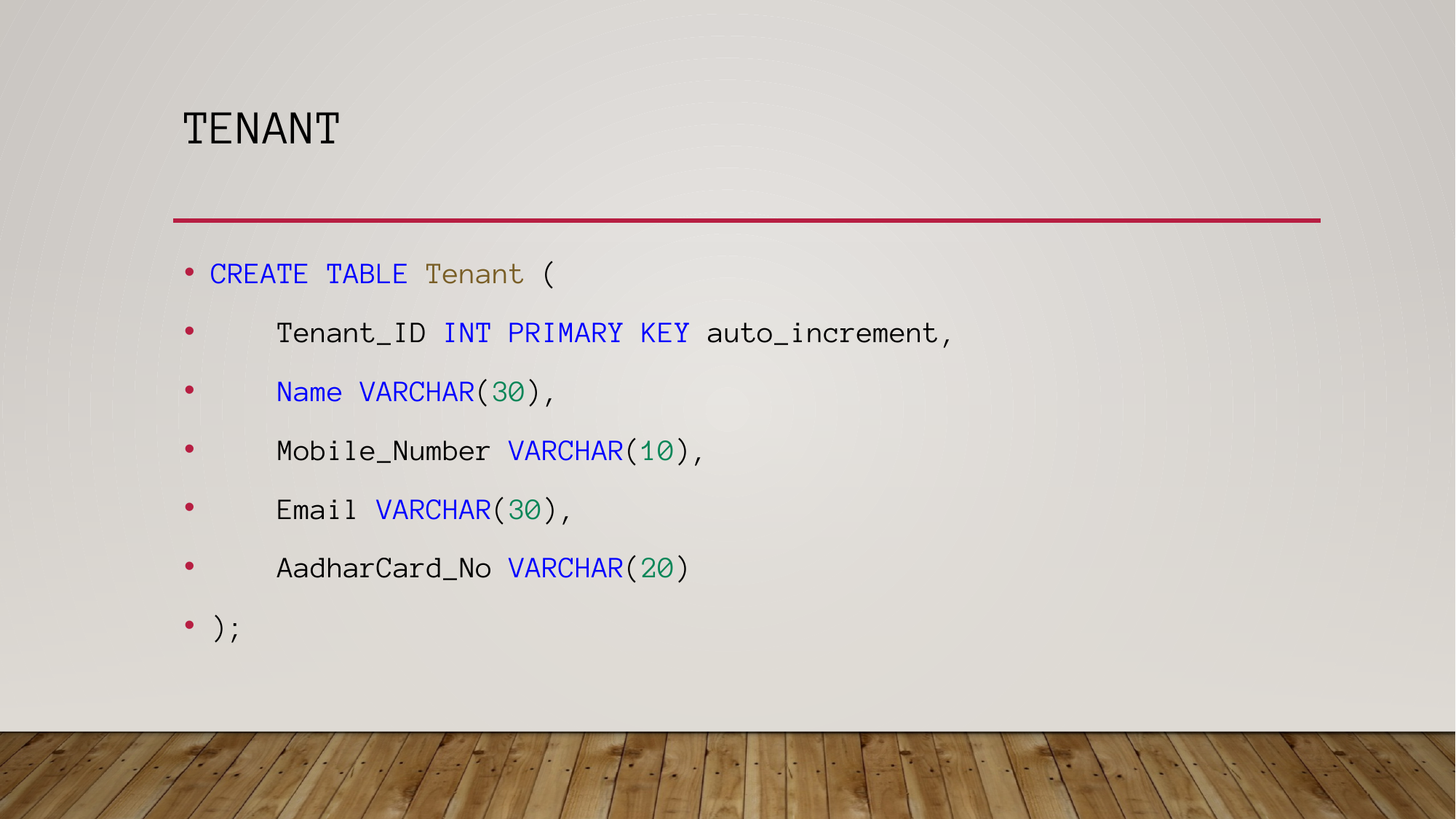

# Tenant
CREATE TABLE Tenant (
    Tenant_ID INT PRIMARY KEY auto_increment,
    Name VARCHAR(30),
    Mobile_Number VARCHAR(10),
    Email VARCHAR(30),
    AadharCard_No VARCHAR(20)
);